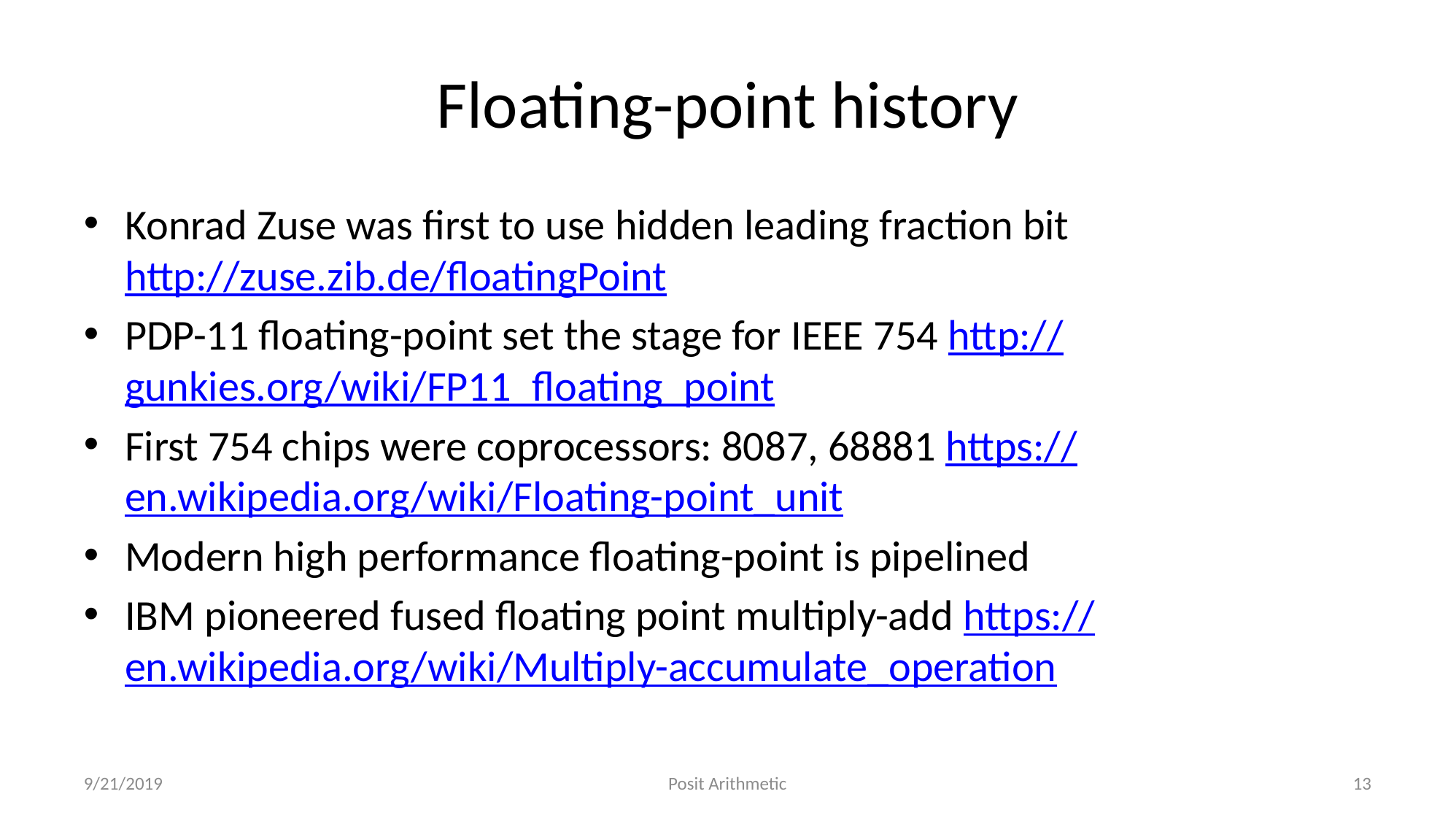

# Floating-point history
Konrad Zuse was first to use hidden leading fraction bit http://zuse.zib.de/floatingPoint
PDP-11 floating-point set the stage for IEEE 754 http://gunkies.org/wiki/FP11_floating_point
First 754 chips were coprocessors: 8087, 68881 https://en.wikipedia.org/wiki/Floating-point_unit
Modern high performance floating-point is pipelined
IBM pioneered fused floating point multiply-add https://en.wikipedia.org/wiki/Multiply-accumulate_operation
9/21/2019
Posit Arithmetic
13